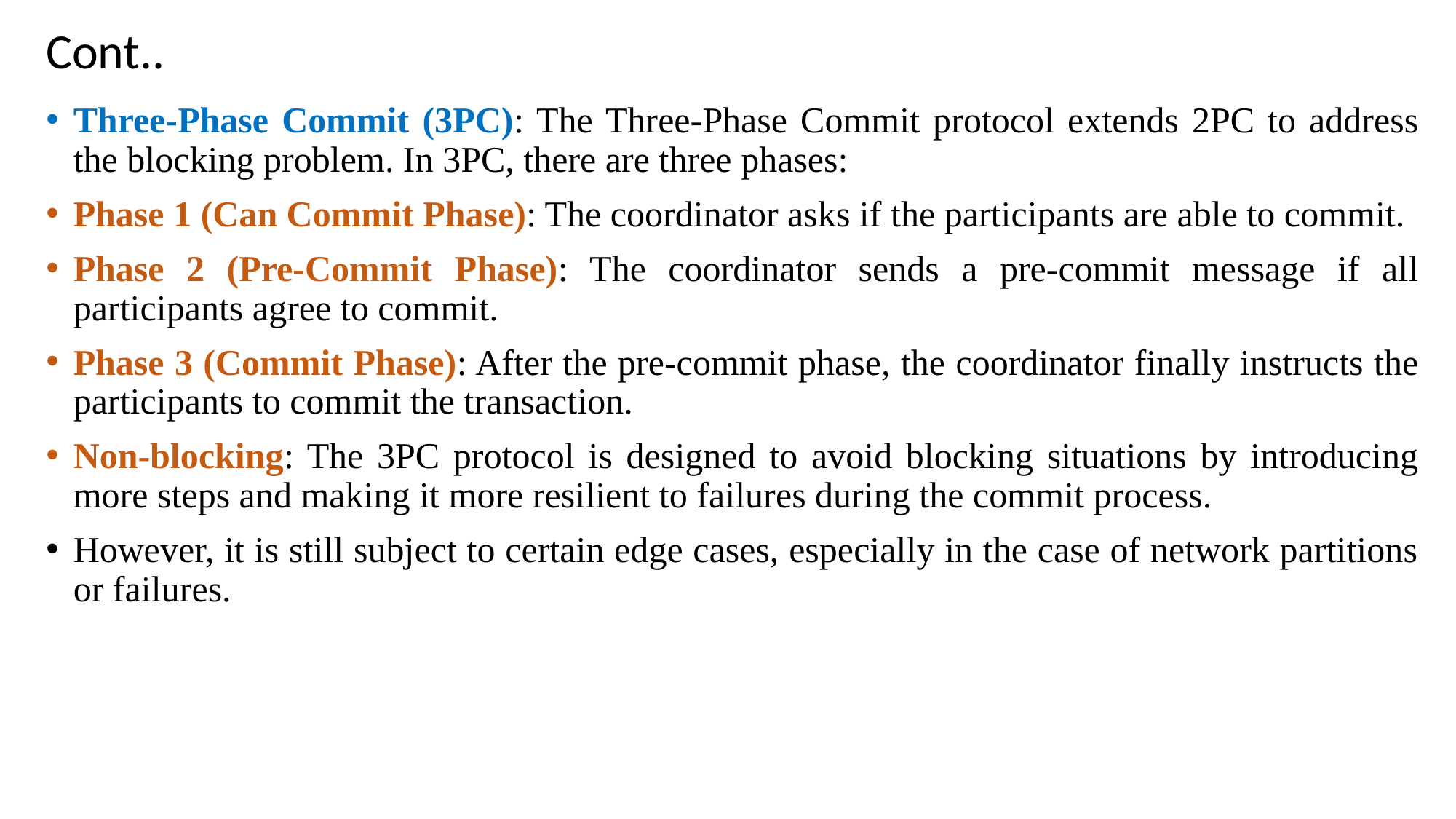

# Cont..
Three-Phase Commit (3PC): The Three-Phase Commit protocol extends 2PC to address the blocking problem. In 3PC, there are three phases:
Phase 1 (Can Commit Phase): The coordinator asks if the participants are able to commit.
Phase 2 (Pre-Commit Phase): The coordinator sends a pre-commit message if all participants agree to commit.
Phase 3 (Commit Phase): After the pre-commit phase, the coordinator finally instructs the participants to commit the transaction.
Non-blocking: The 3PC protocol is designed to avoid blocking situations by introducing more steps and making it more resilient to failures during the commit process.
However, it is still subject to certain edge cases, especially in the case of network partitions or failures.